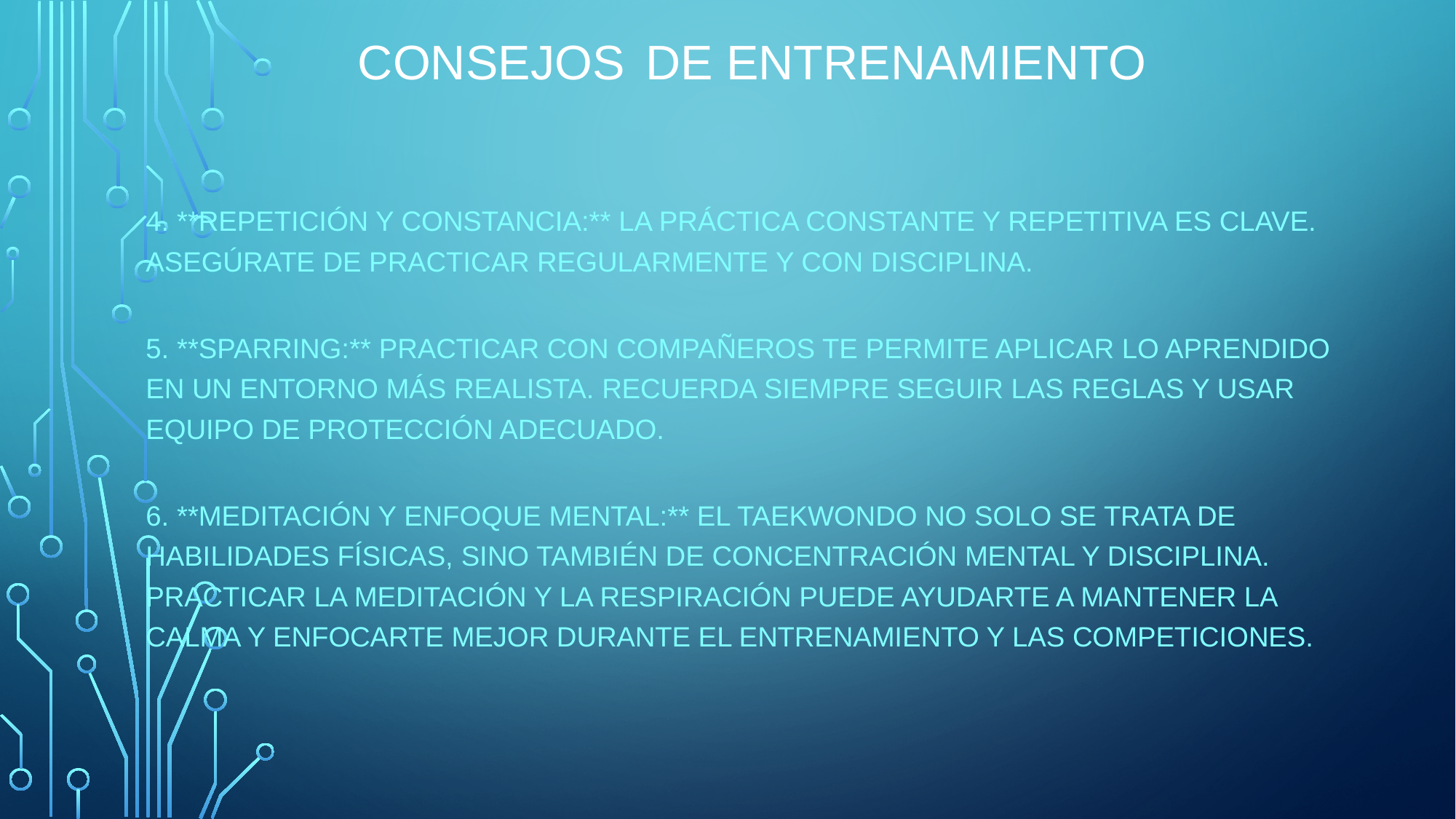

# Consejos de Entrenamiento

4. **Repetición y constancia:** La práctica constante y repetitiva es clave. Asegúrate de practicar regularmente y con disciplina.

5. **Sparring:** Practicar con compañeros te permite aplicar lo aprendido en un entorno más realista. Recuerda siempre seguir las reglas y usar equipo de protección adecuado.

6. **Meditación y enfoque mental:** El Taekwondo no solo se trata de habilidades físicas, sino también de concentración mental y disciplina. Practicar la meditación y la respiración puede ayudarte a mantener la calma y enfocarte mejor durante el entrenamiento y las competiciones.